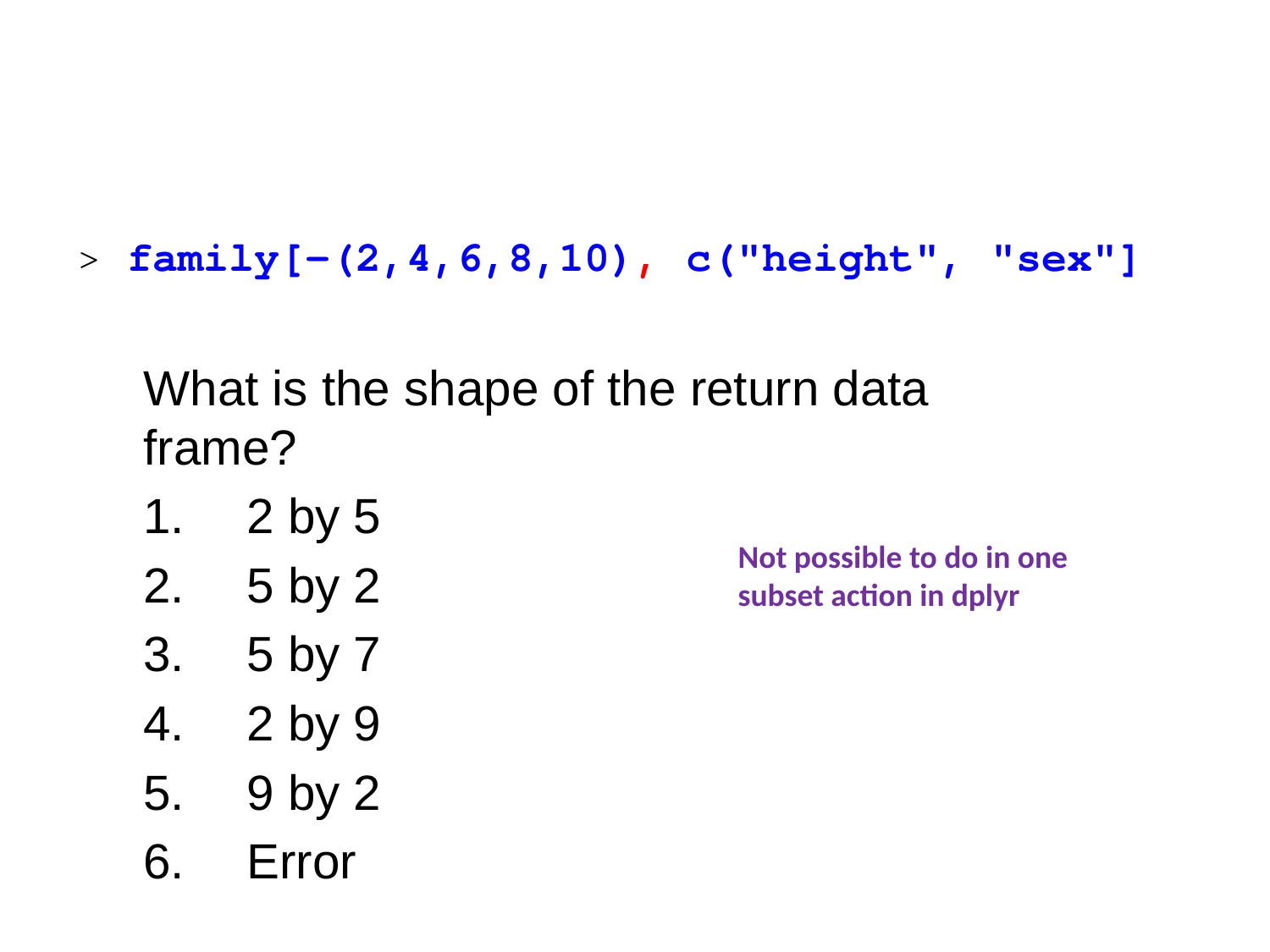

> family[-(2,4,6,8,10), c("height", "sex"]
What is the shape of the return data frame?
2 by 5
5 by 2
5 by 7
2 by 9
9 by 2
Error

Not possible to do in one subset action in dplyr